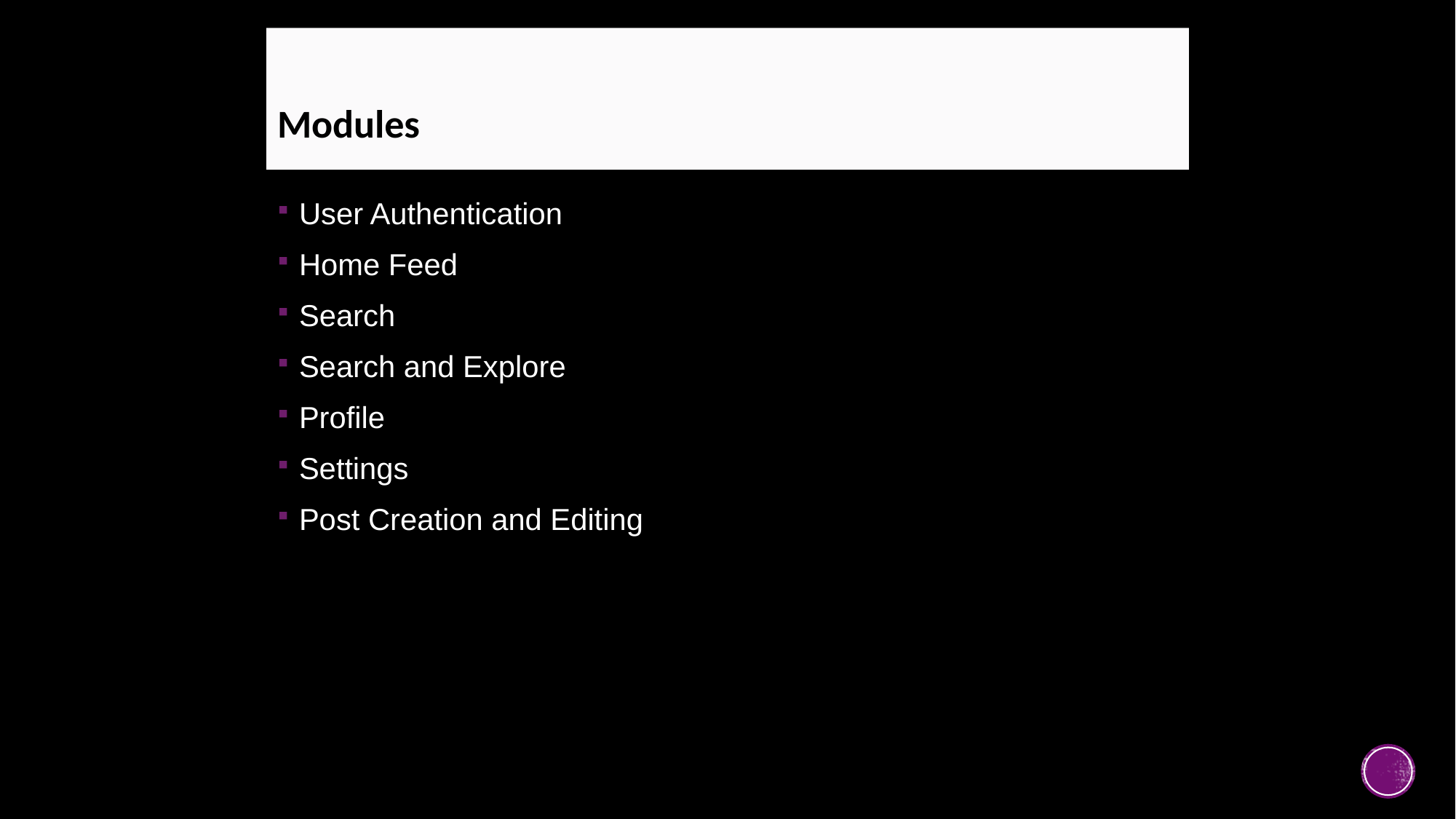

# Modules
User Authentication
Home Feed
Search
Search and Explore
Profile
Settings
Post Creation and Editing